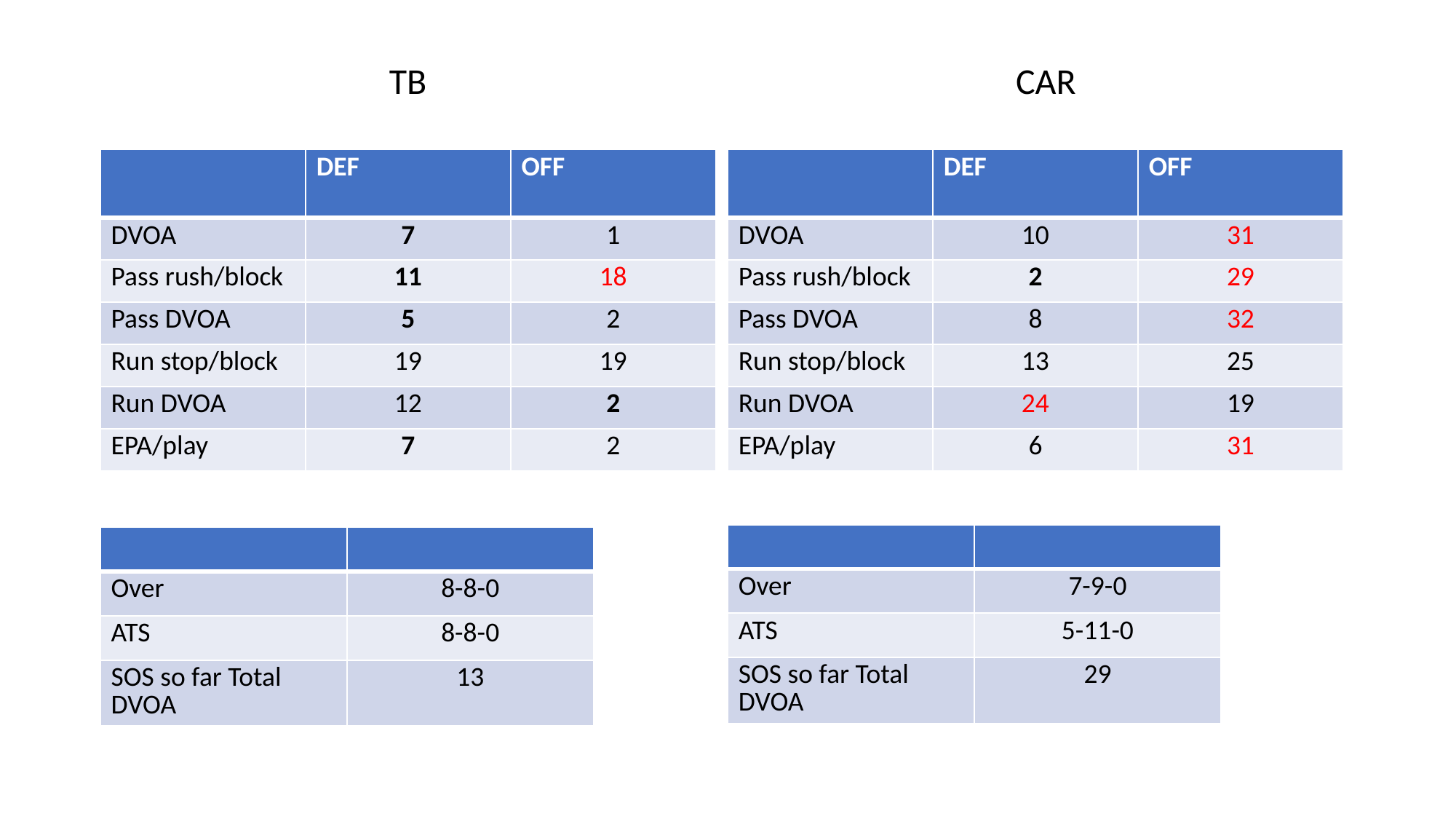

TB
CAR
|  | DEF | OFF |
| --- | --- | --- |
| DVOA | 7 | 1 |
| Pass rush/block | 11 | 18 |
| Pass DVOA | 5 | 2 |
| Run stop/block | 19 | 19 |
| Run DVOA | 12 | 2 |
| EPA/play | 7 | 2 |
|  | DEF | OFF |
| --- | --- | --- |
| DVOA | 10 | 31 |
| Pass rush/block | 2 | 29 |
| Pass DVOA | 8 | 32 |
| Run stop/block | 13 | 25 |
| Run DVOA | 24 | 19 |
| EPA/play | 6 | 31 |
|  |  |
| --- | --- |
| Over | 7-9-0 |
| ATS | 5-11-0 |
| SOS so far Total DVOA | 29 |
|  |  |
| --- | --- |
| Over | 8-8-0 |
| ATS | 8-8-0 |
| SOS so far Total DVOA | 13 |